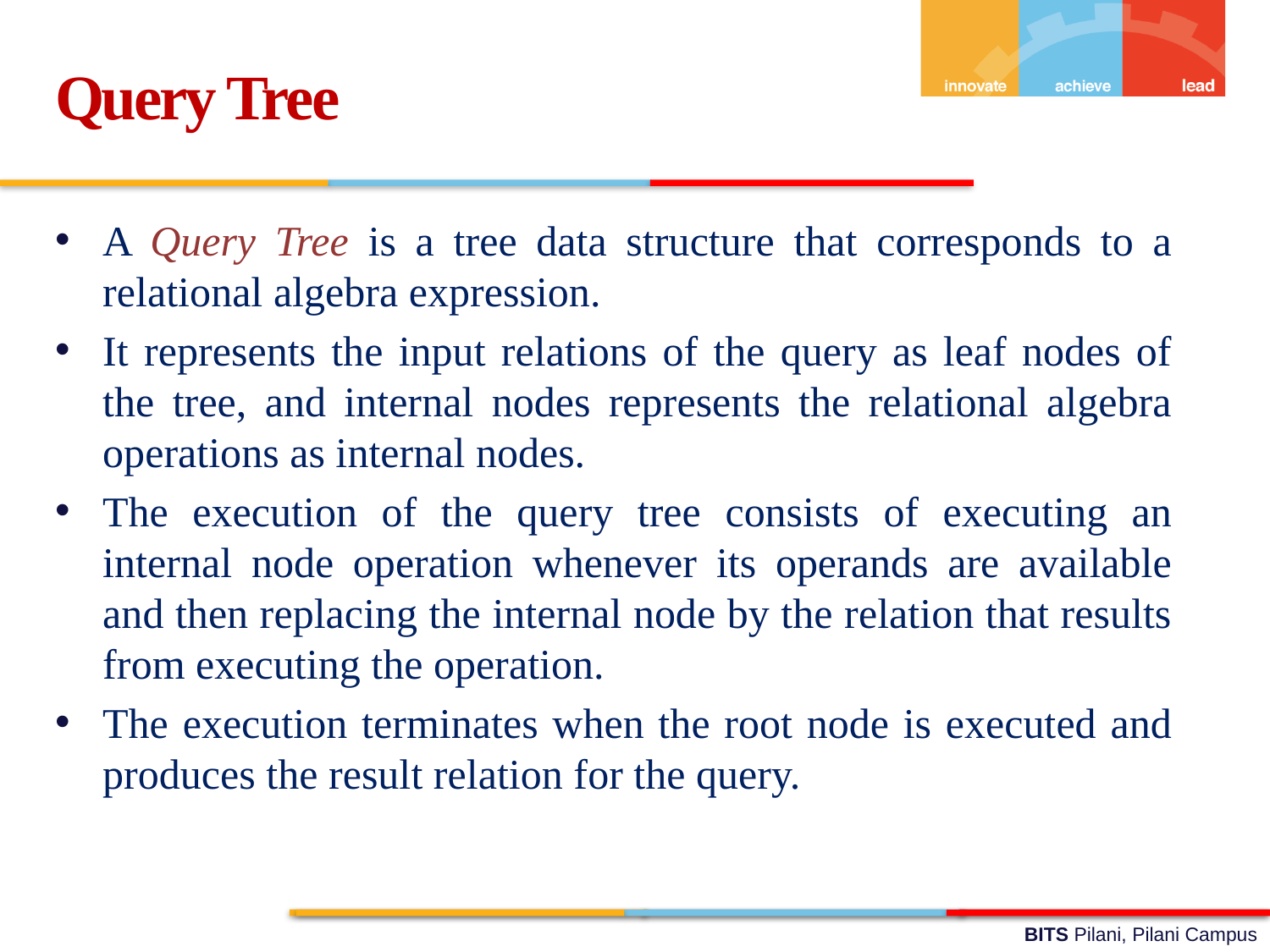

Query Tree
A Query Tree is a tree data structure that corresponds to a relational algebra expression.
It represents the input relations of the query as leaf nodes of the tree, and internal nodes represents the relational algebra operations as internal nodes.
The execution of the query tree consists of executing an internal node operation whenever its operands are available and then replacing the internal node by the relation that results from executing the operation.
The execution terminates when the root node is executed and produces the result relation for the query.